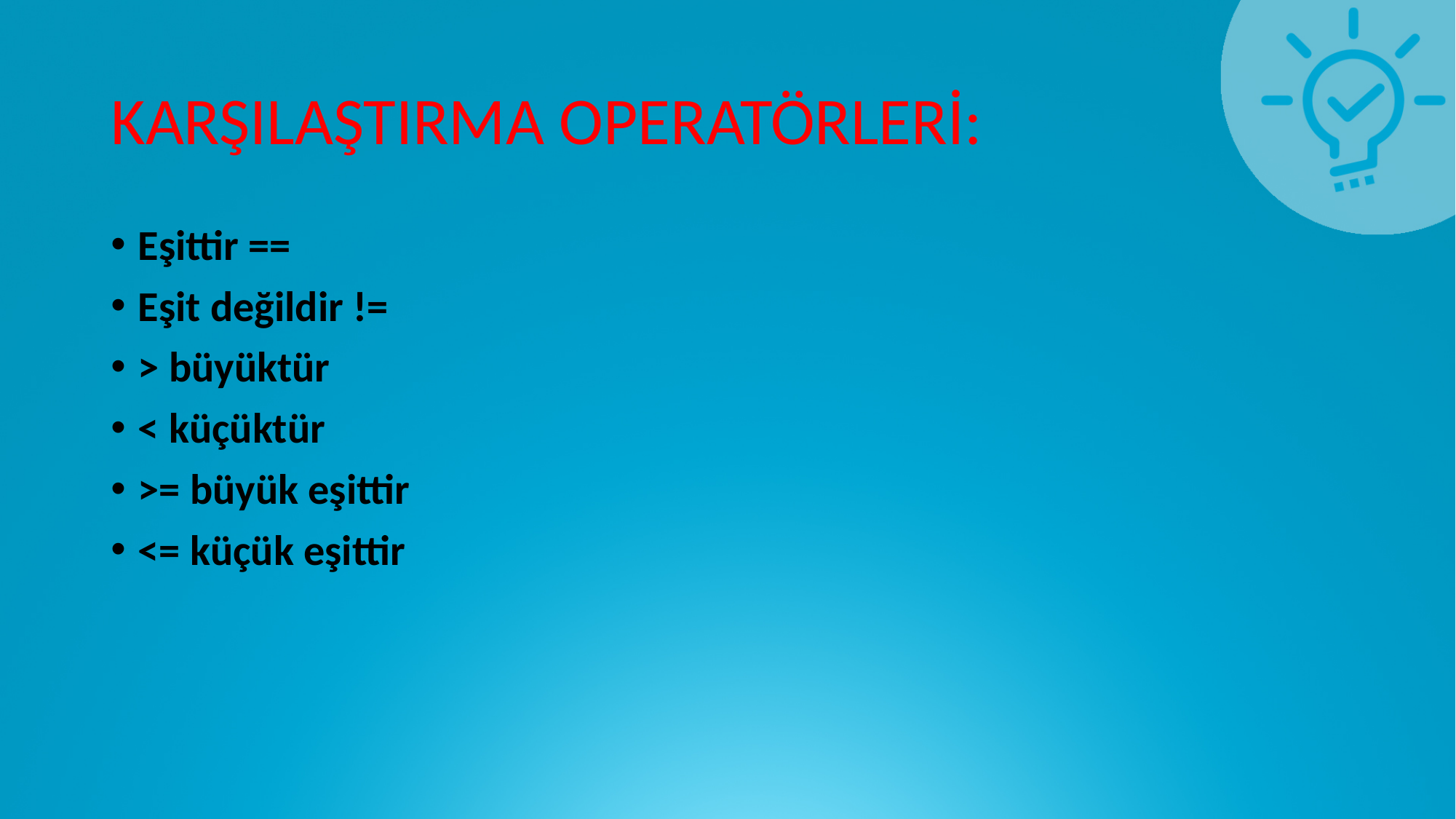

# KARŞILAŞTIRMA OPERATÖRLERİ:
Eşittir ==
Eşit değildir !=
> büyüktür
< küçüktür
>= büyük eşittir
<= küçük eşittir